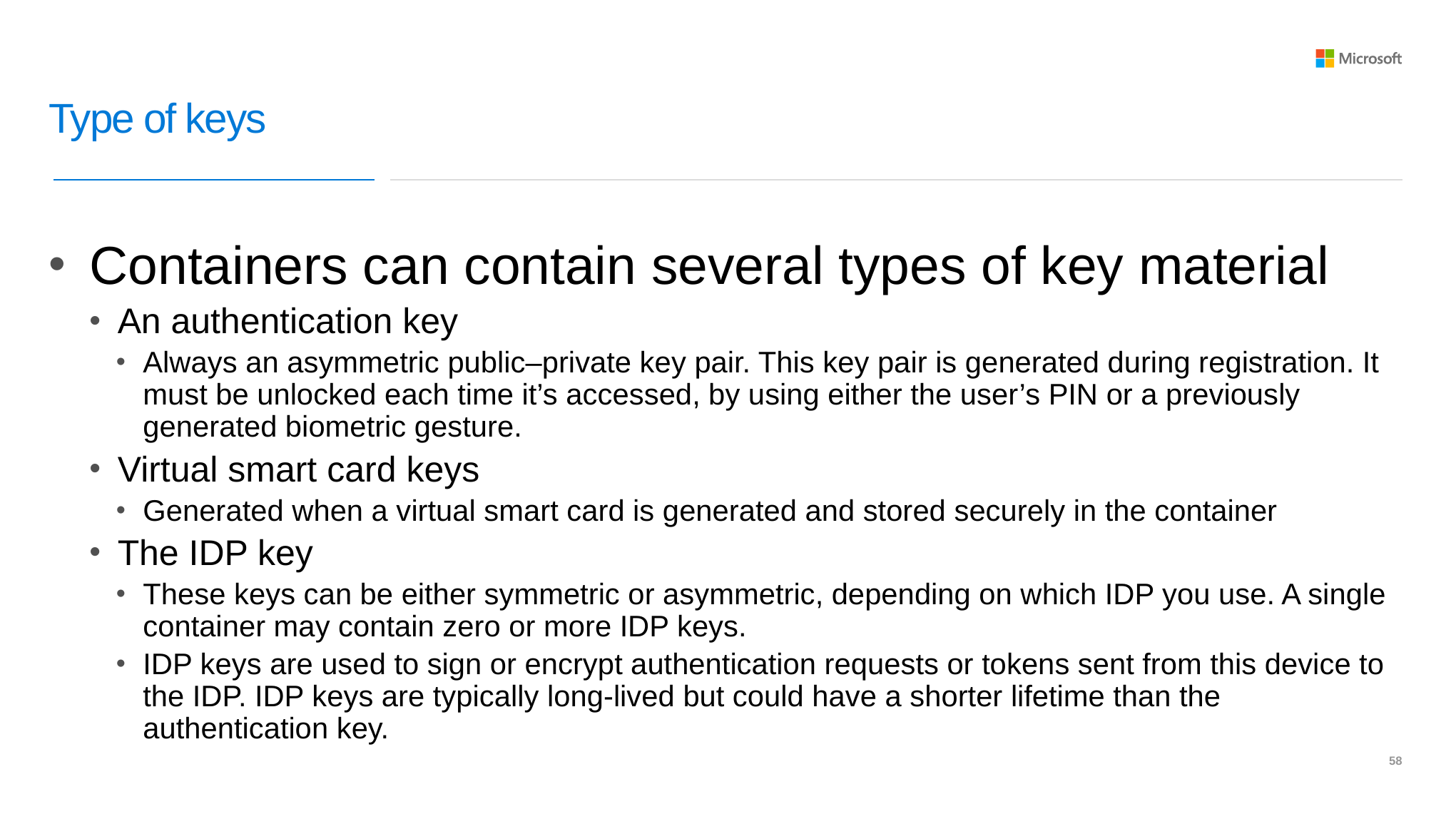

# Type of keys
Containers can contain several types of key material
An authentication key
Always an asymmetric public–private key pair. This key pair is generated during registration. It must be unlocked each time it’s accessed, by using either the user’s PIN or a previously generated biometric gesture.
Virtual smart card keys
Generated when a virtual smart card is generated and stored securely in the container
The IDP key
These keys can be either symmetric or asymmetric, depending on which IDP you use. A single container may contain zero or more IDP keys.
IDP keys are used to sign or encrypt authentication requests or tokens sent from this device to the IDP. IDP keys are typically long-lived but could have a shorter lifetime than the authentication key.
58